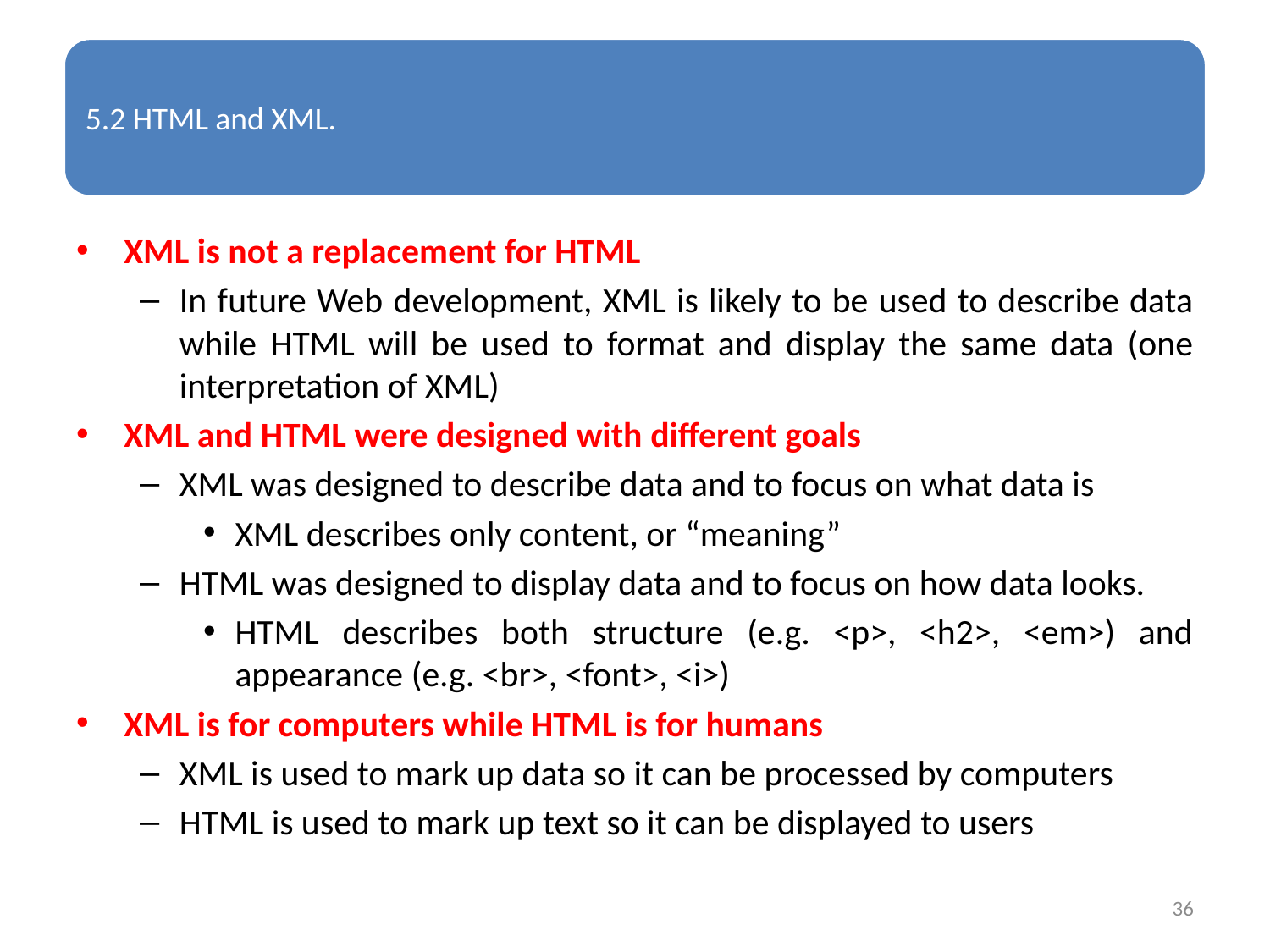

5.2 HTML and XML.
XML is not a replacement for HTML
In future Web development, XML is likely to be used to describe data while HTML will be used to format and display the same data (one interpretation of XML)
XML and HTML were designed with different goals
XML was designed to describe data and to focus on what data is
XML describes only content, or “meaning”
HTML was designed to display data and to focus on how data looks.
HTML describes both structure (e.g. <p>, <h2>, <em>) and appearance (e.g. <br>, <font>, <i>)
XML is for computers while HTML is for humans
XML is used to mark up data so it can be processed by computers
HTML is used to mark up text so it can be displayed to users

36